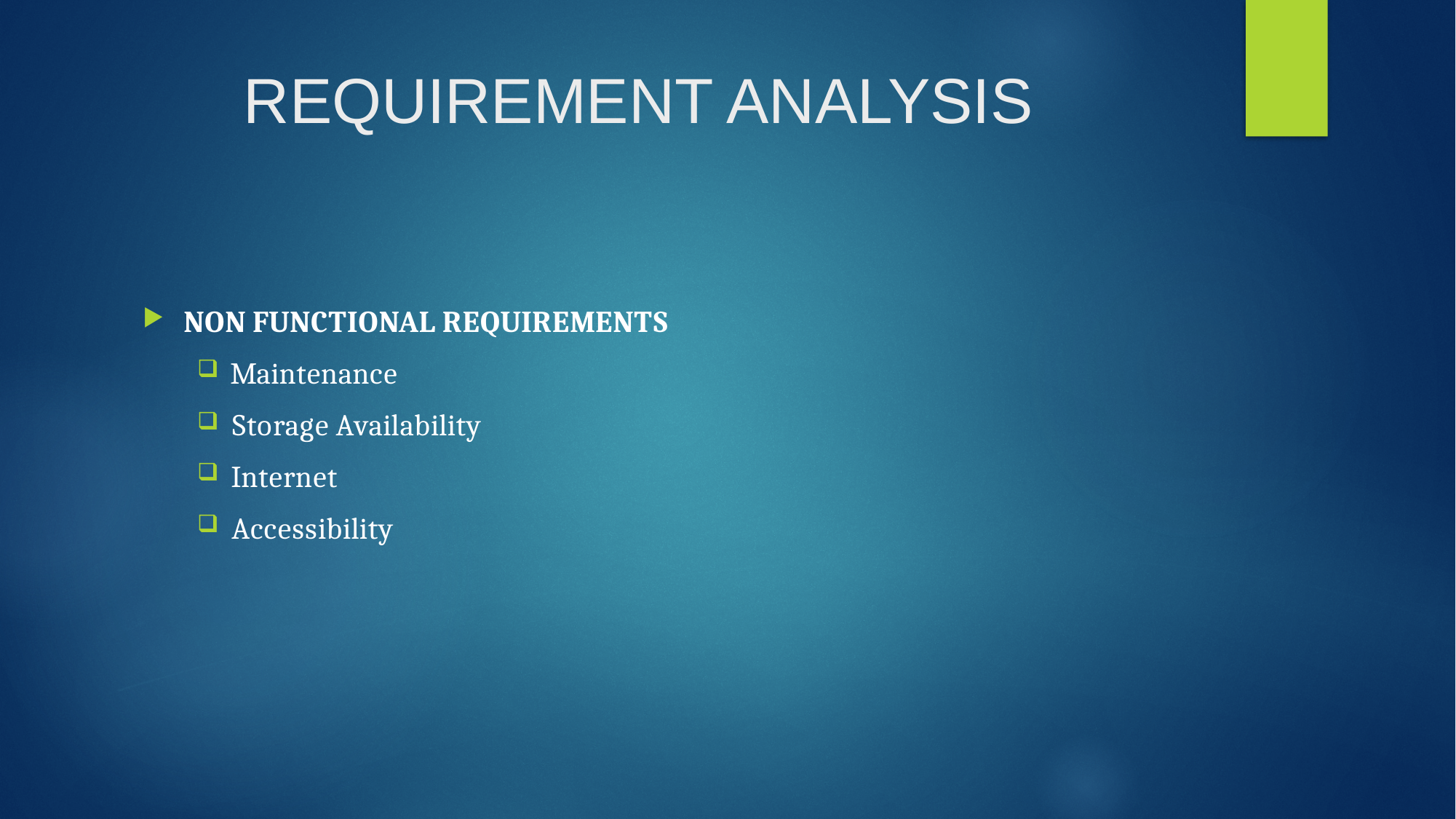

# REQUIREMENT ANALYSIS

NON FUNCTIONAL REQUIREMENTS
Maintenance
Storage Availability
Internet
Accessibility